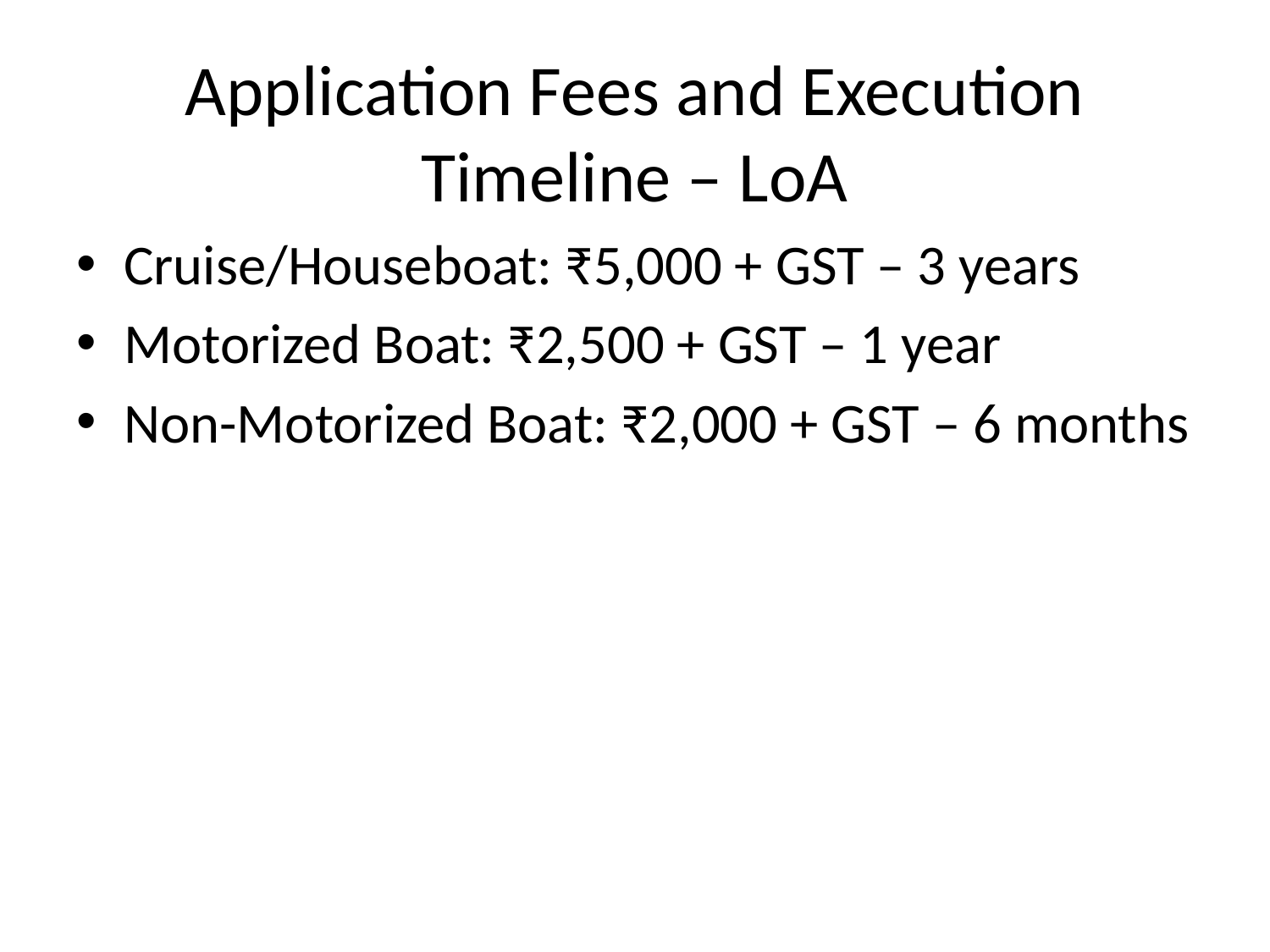

# Application Fees and Execution Timeline – LoA
Cruise/Houseboat: ₹5,000 + GST – 3 years
Motorized Boat: ₹2,500 + GST – 1 year
Non-Motorized Boat: ₹2,000 + GST – 6 months